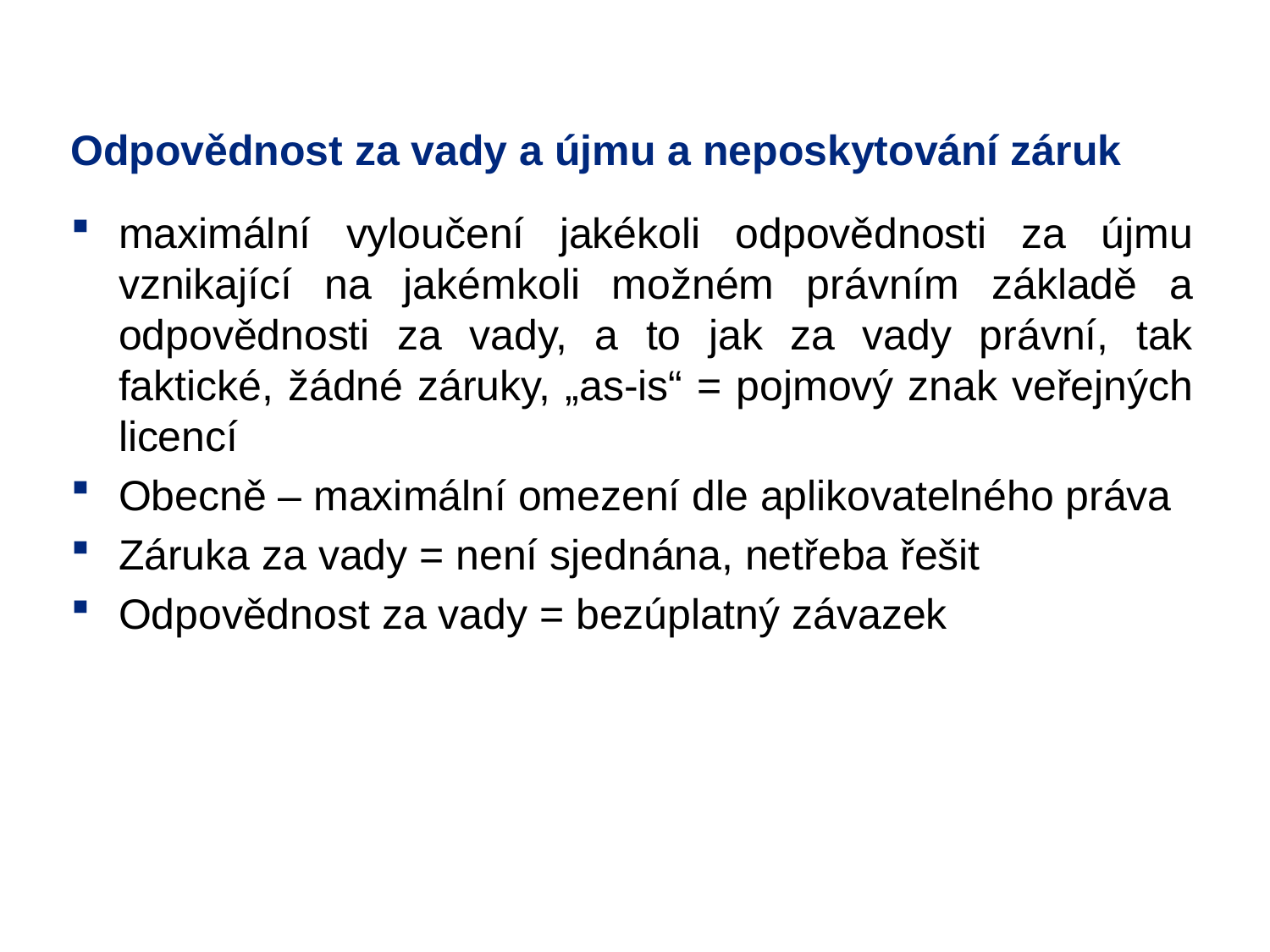

# Odpovědnost za vady a újmu a neposkytování záruk
maximální vyloučení jakékoli odpovědnosti za újmu vznikající na jakémkoli možném právním základě a odpovědnosti za vady, a to jak za vady právní, tak faktické, žádné záruky, „as-is“ = pojmový znak veřejných licencí
Obecně – maximální omezení dle aplikovatelného práva
Záruka za vady = není sjednána, netřeba řešit
Odpovědnost za vady = bezúplatný závazek